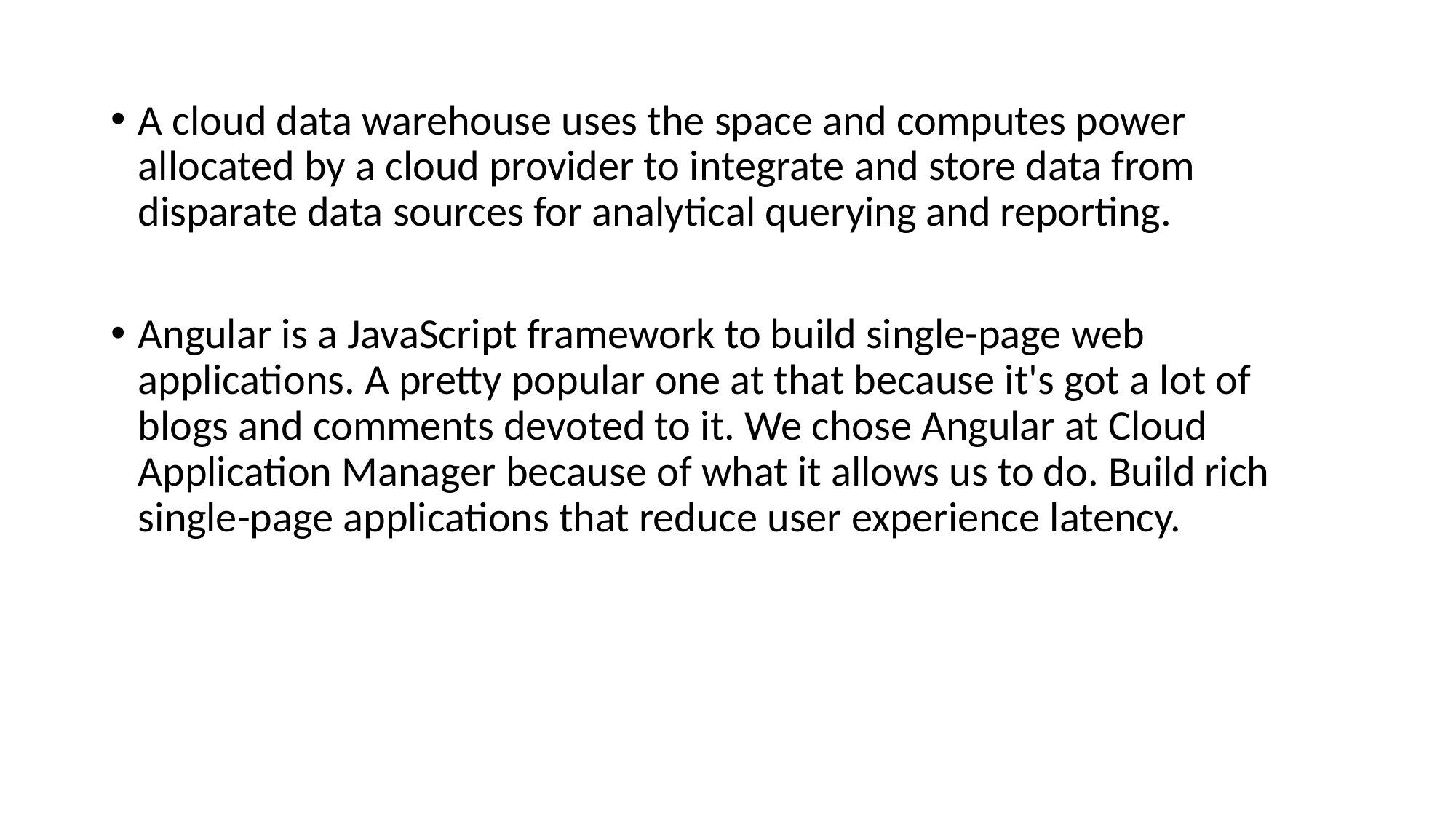

A cloud data warehouse uses the space and computes power allocated by a cloud provider to integrate and store data from disparate data sources for analytical querying and reporting.

Angular is a JavaScript framework to build single-page web applications. A pretty popular one at that because it's got a lot of blogs and comments devoted to it. We chose Angular at Cloud Application Manager because of what it allows us to do. Build rich single-page applications that reduce user experience latency.